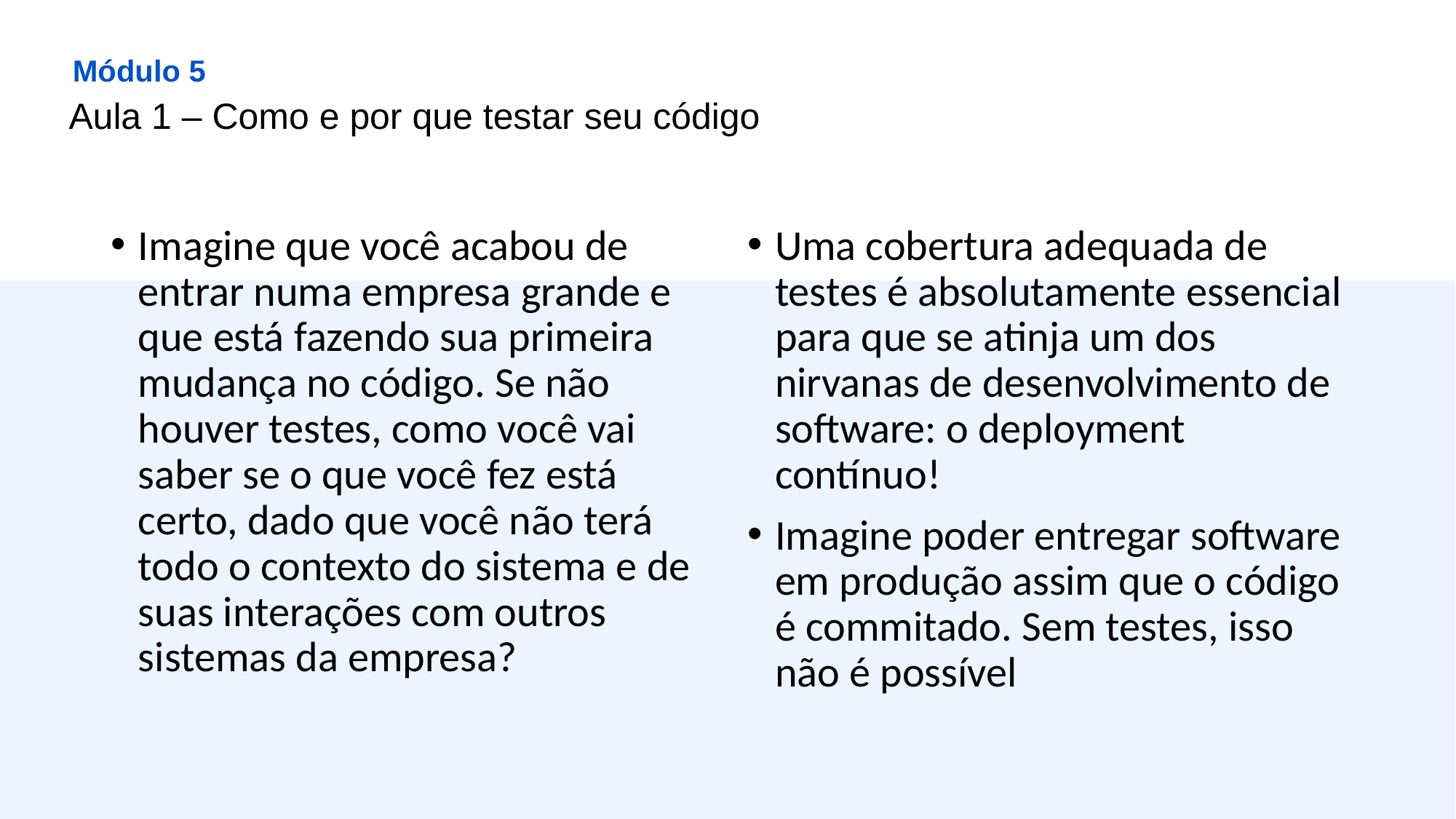

Módulo 5
Aula 1 – Como e por que testar seu código
Imagine que você acabou de entrar numa empresa grande e que está fazendo sua primeira mudança no código. Se não houver testes, como você vai saber se o que você fez está certo, dado que você não terá todo o contexto do sistema e de suas interações com outros sistemas da empresa?
Uma cobertura adequada de testes é absolutamente essencial para que se atinja um dos nirvanas de desenvolvimento de software: o deployment contínuo!
Imagine poder entregar software em produção assim que o código é commitado. Sem testes, isso não é possível